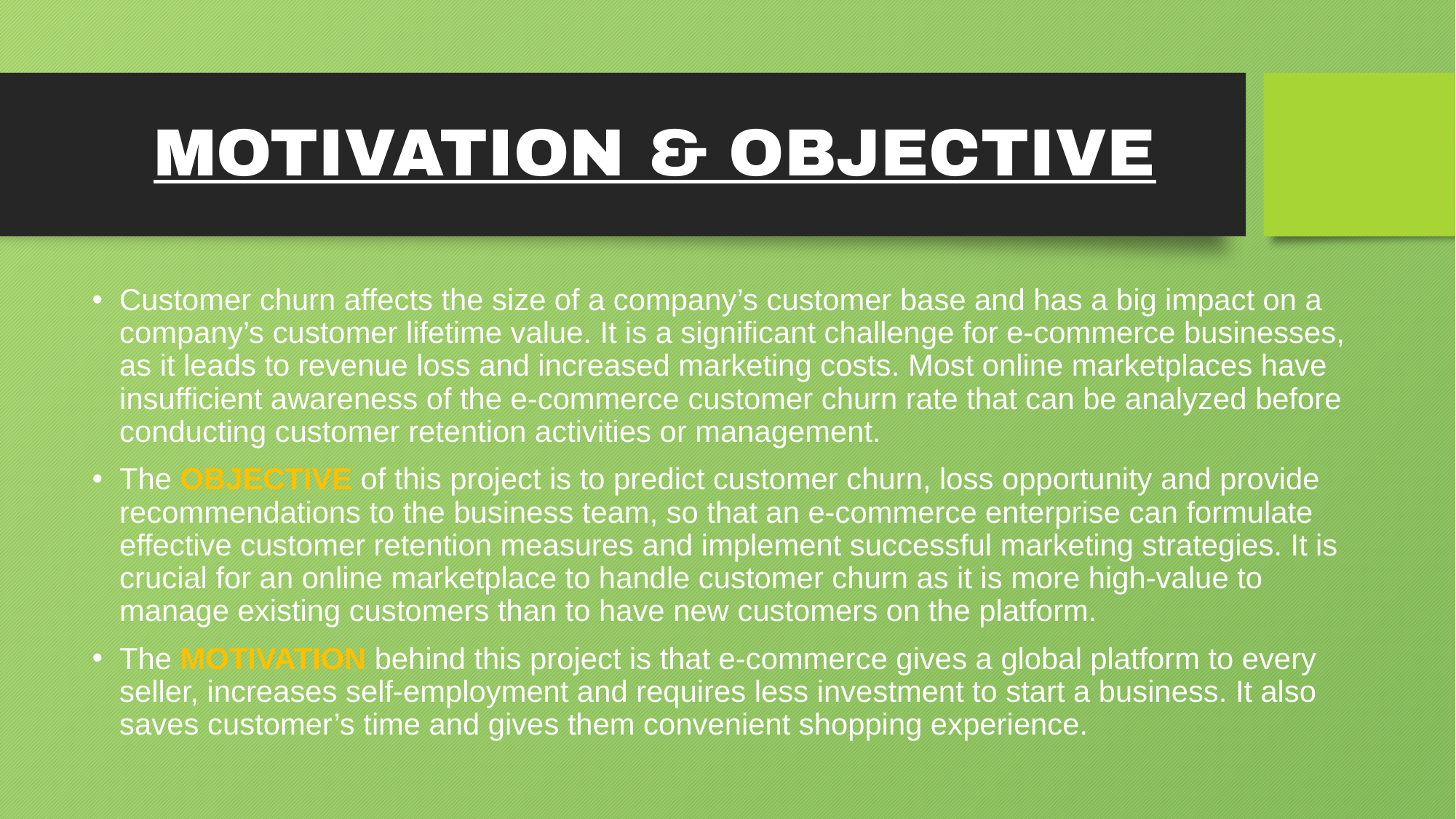

# MOTIVATION & OBJECTIVE
Customer churn affects the size of a company’s customer base and has a big impact on a company’s customer lifetime value. It is a significant challenge for e-commerce businesses, as it leads to revenue loss and increased marketing costs. Most online marketplaces have insufficient awareness of the e-commerce customer churn rate that can be analyzed before conducting customer retention activities or management.
The OBJECTIVE of this project is to predict customer churn, loss opportunity and provide recommendations to the business team, so that an e-commerce enterprise can formulate effective customer retention measures and implement successful marketing strategies. It is crucial for an online marketplace to handle customer churn as it is more high-value to manage existing customers than to have new customers on the platform.
The MOTIVATION behind this project is that e-commerce gives a global platform to every seller, increases self-employment and requires less investment to start a business. It also saves customer’s time and gives them convenient shopping experience.